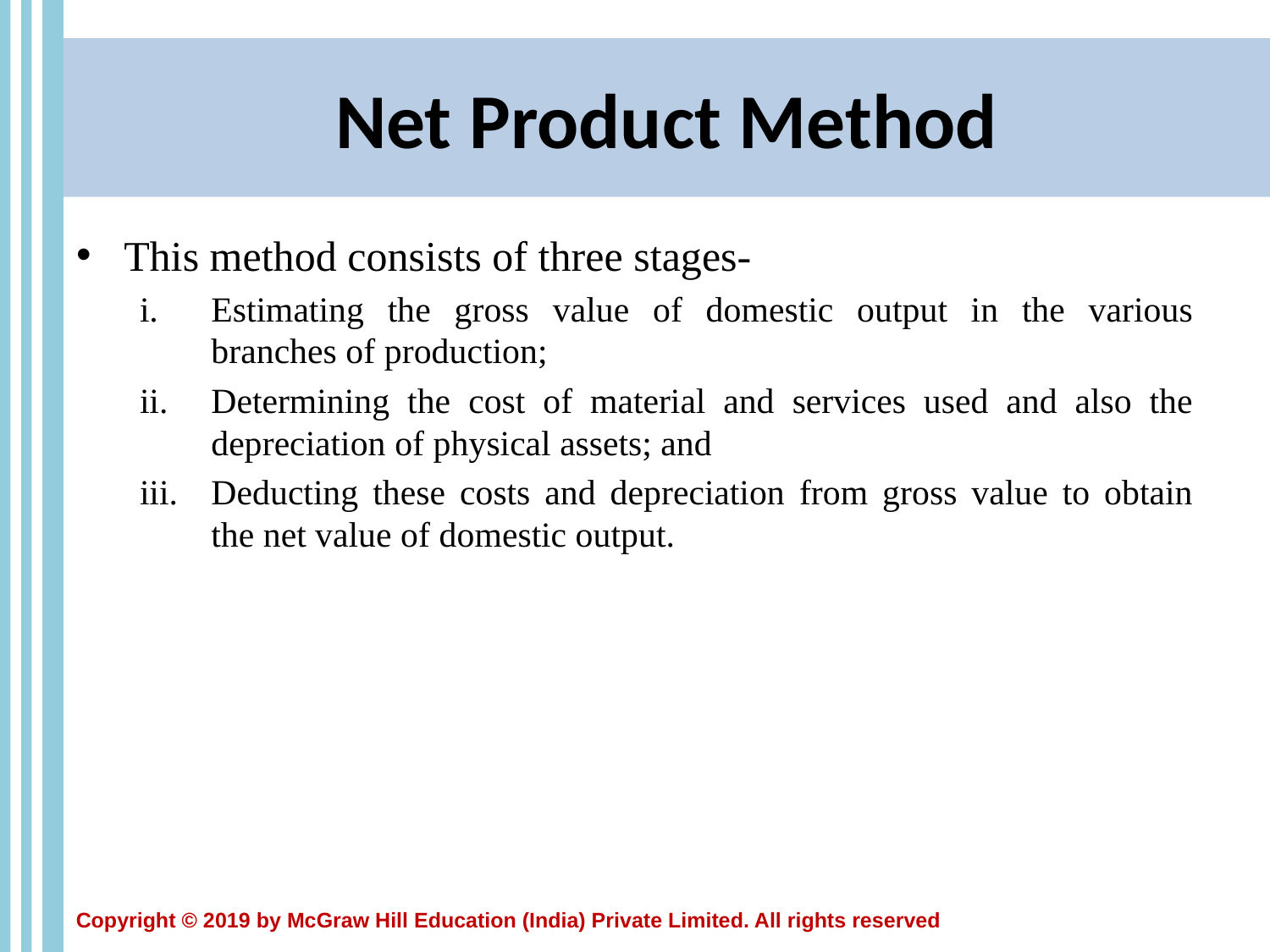

# Net Product Method
This method consists of three stages-
Estimating the gross value of domestic output in the various branches of production;
Determining the cost of material and services used and also the depreciation of physical assets; and
Deducting these costs and depreciation from gross value to obtain the net value of domestic output.